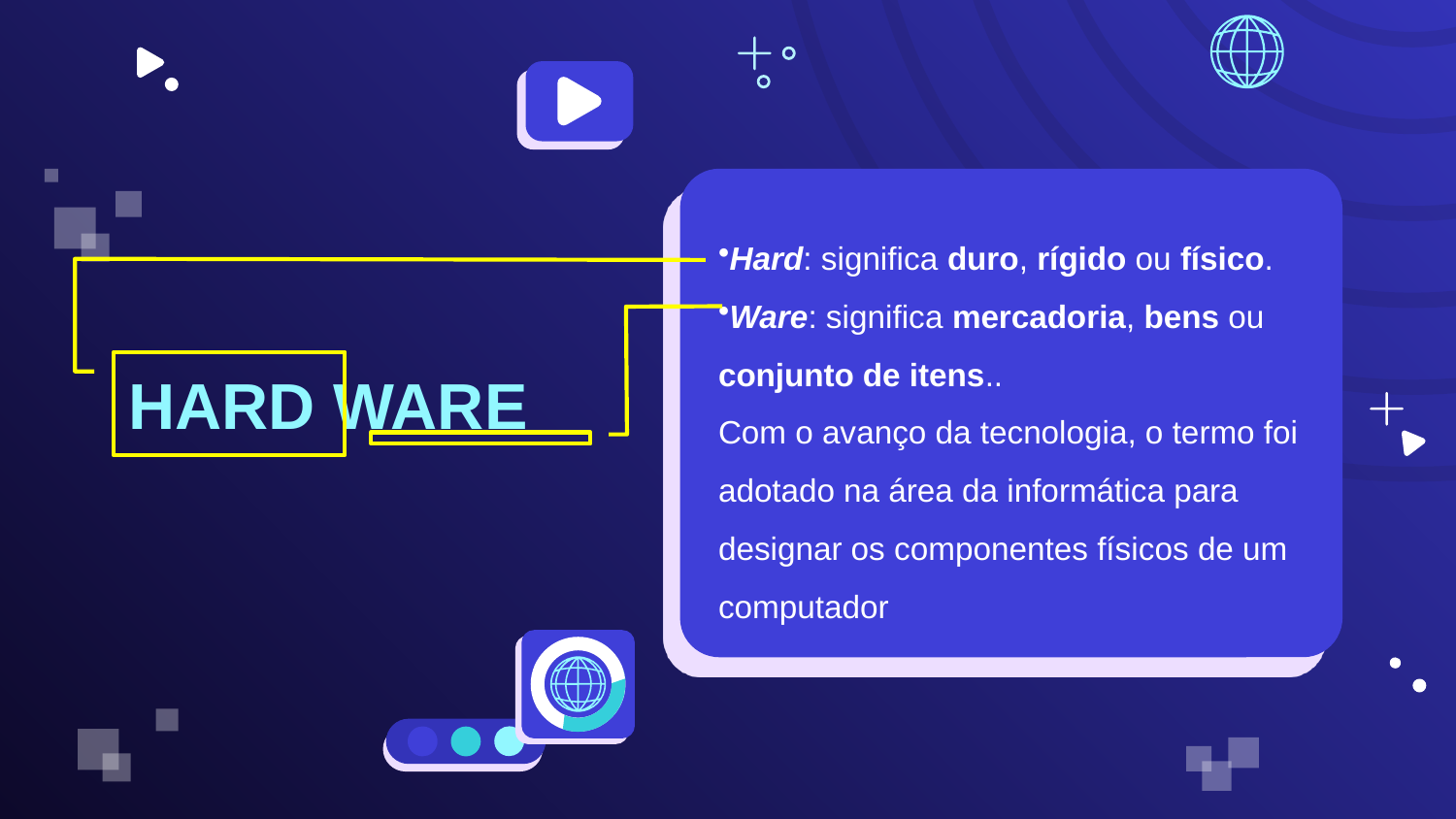

Hard: significa duro, rígido ou físico.
Ware: significa mercadoria, bens ou conjunto de itens..
Com o avanço da tecnologia, o termo foi adotado na área da informática para designar os componentes físicos de um computador
# HARD WARE